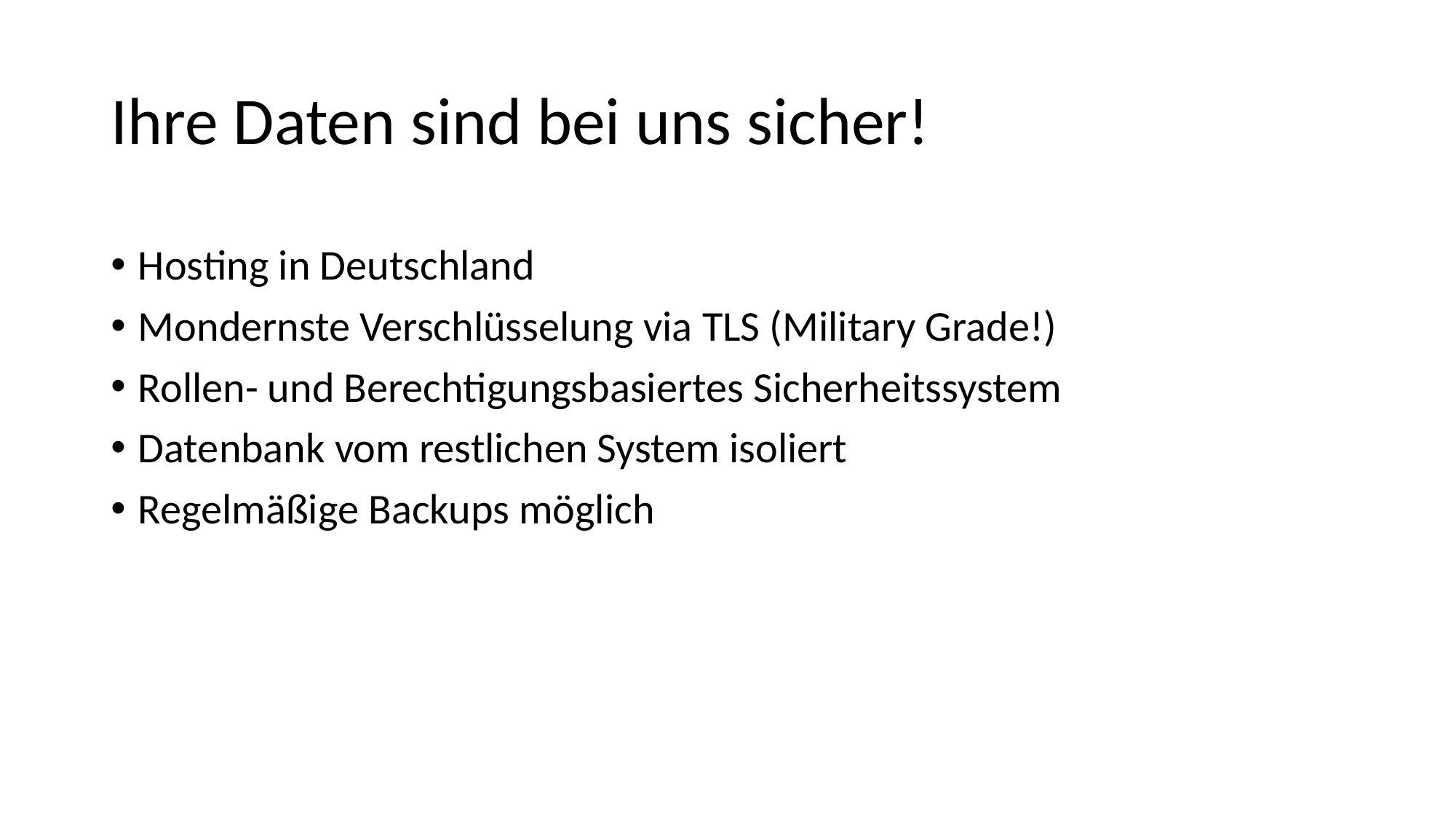

# Ihre Daten sind bei uns sicher!

Hosting in Deutschland
Mondernste Verschlüsselung via TLS (Military Grade!)
Rollen- und Berechtigungsbasiertes Sicherheitssystem
Datenbank vom restlichen System isoliert
Regelmäßige Backups möglich